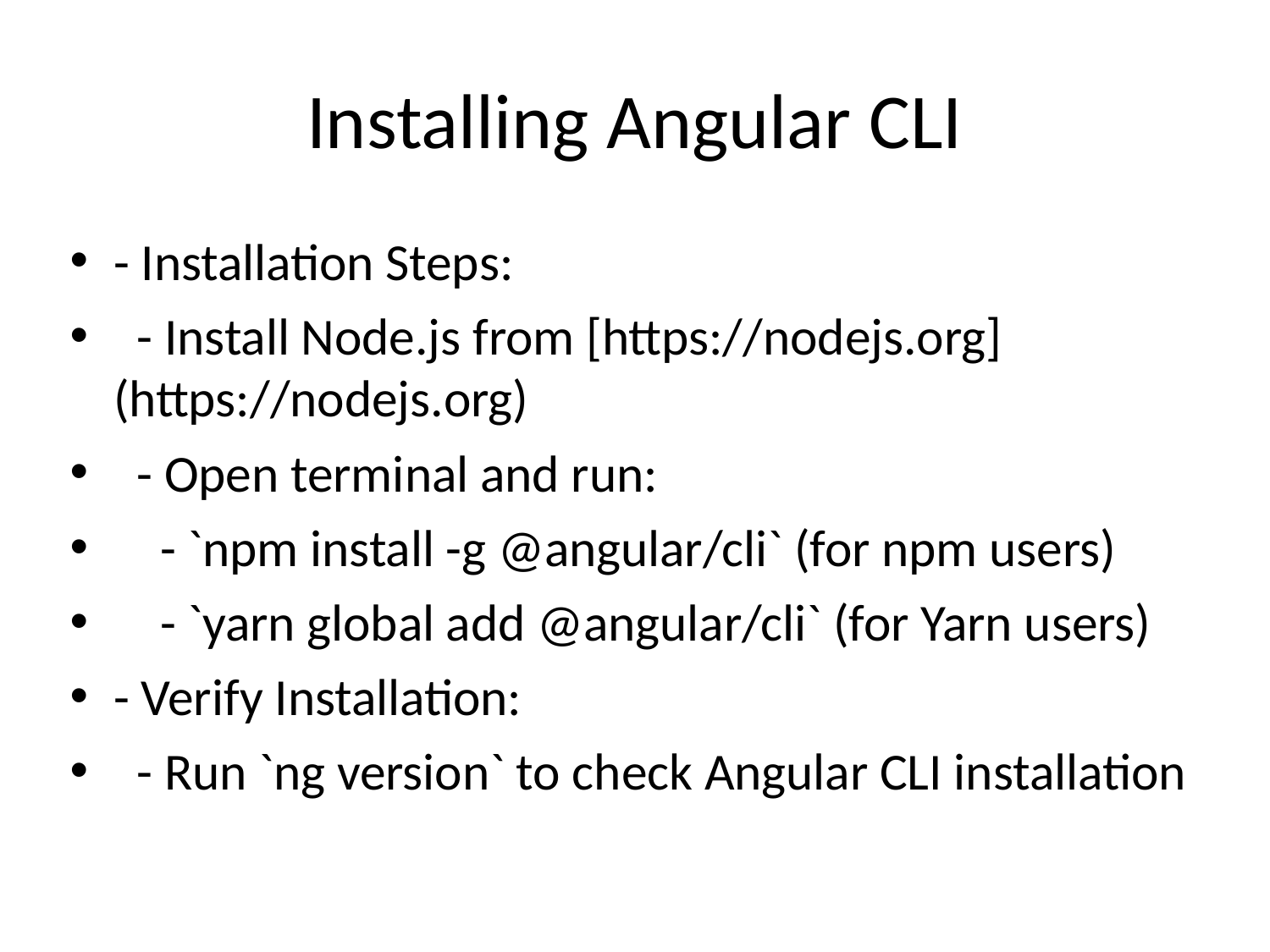

# Installing Angular CLI
- Installation Steps:
  - Install Node.js from [https://nodejs.org](https://nodejs.org)
  - Open terminal and run:
    - `npm install -g @angular/cli` (for npm users)
    - `yarn global add @angular/cli` (for Yarn users)
- Verify Installation:
  - Run `ng version` to check Angular CLI installation